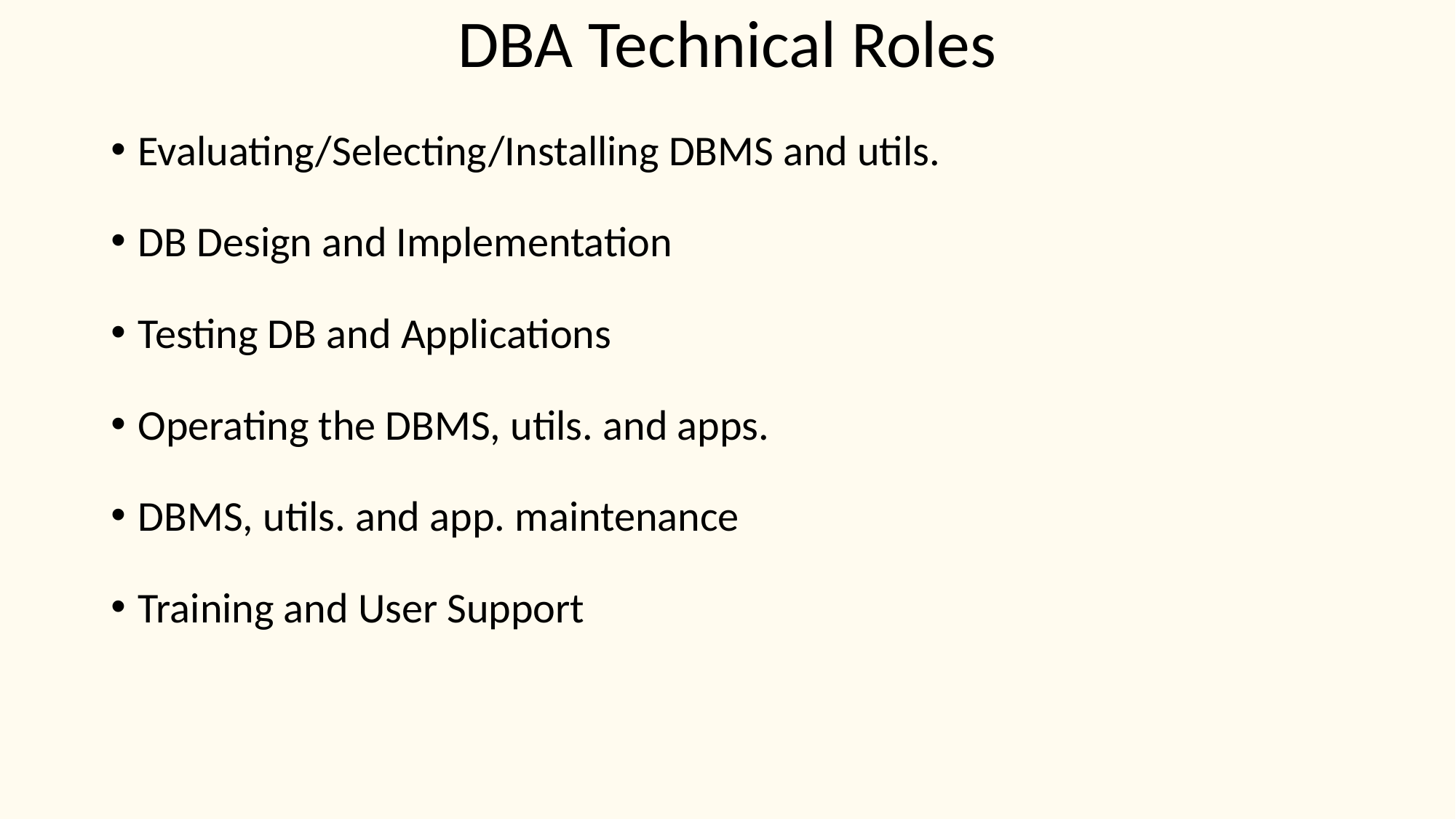

# DBA Technical Roles
Evaluating/Selecting/Installing DBMS and utils.
DB Design and Implementation
Testing DB and Applications
Operating the DBMS, utils. and apps.
DBMS, utils. and app. maintenance
Training and User Support